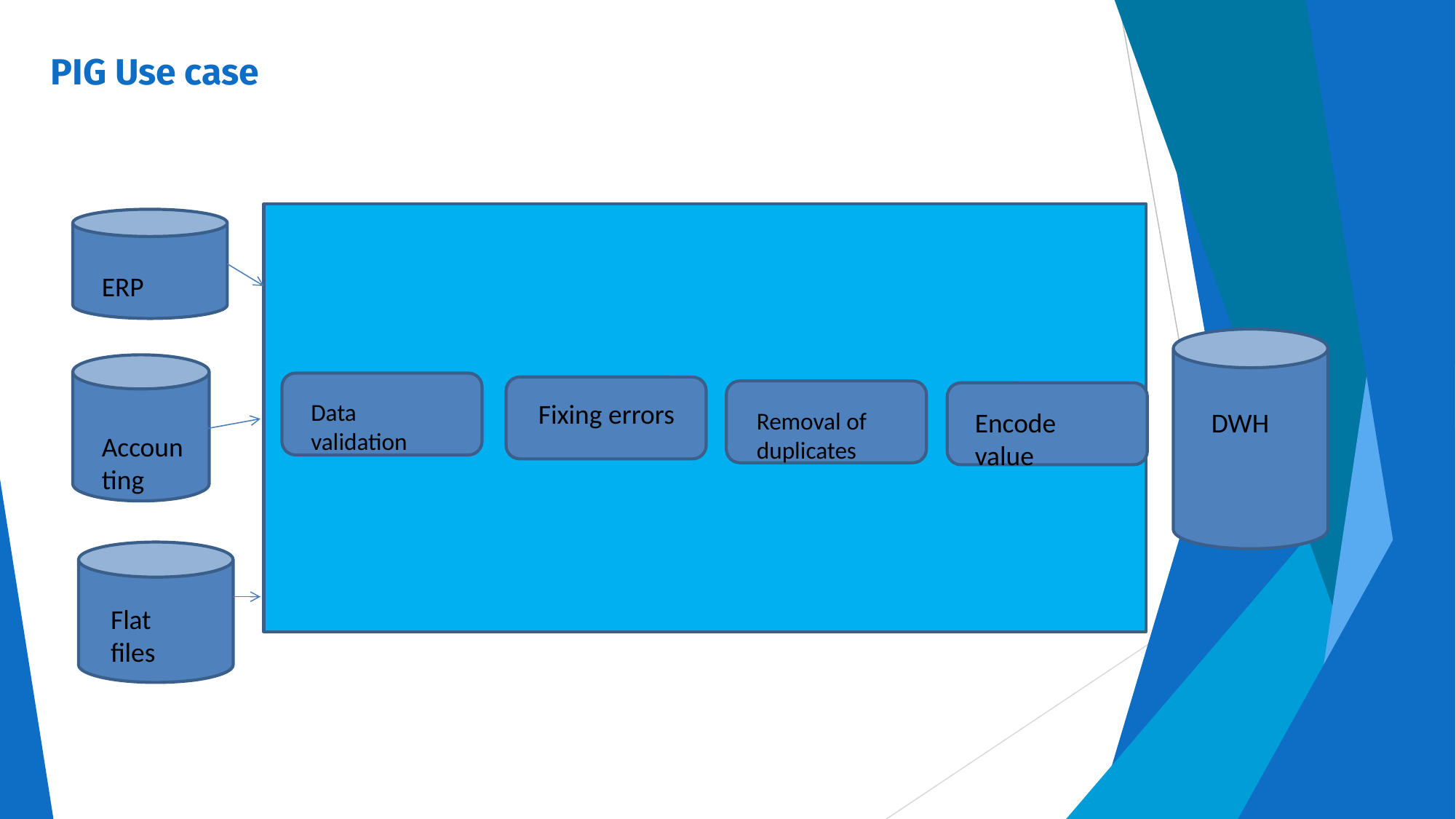

# PIG Use case

ERP

Data validation
Fixing errors
Removal of duplicates
Encode value
DWH
Accounting

Flat files